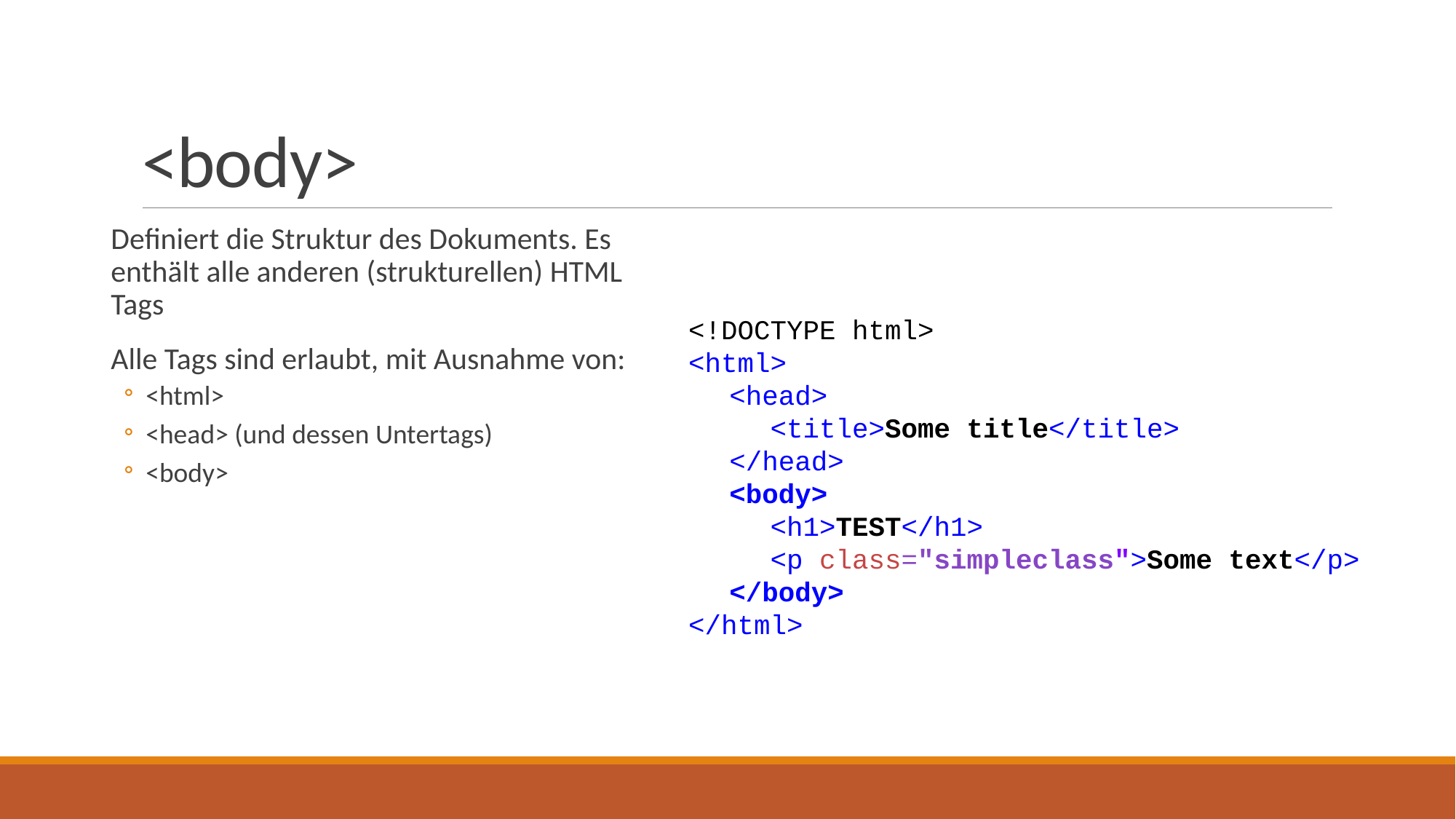

# <body>
Definiert die Struktur des Dokuments. Es enthält alle anderen (strukturellen) HTML Tags
Alle Tags sind erlaubt, mit Ausnahme von:
<html>
<head> (und dessen Untertags)
<body>
<!DOCTYPE html>
<html>
<head>
<title>Some title</title>
</head>
<body>
<h1>TEST</h1>
<p class="simpleclass">Some text</p>
</body>
</html>